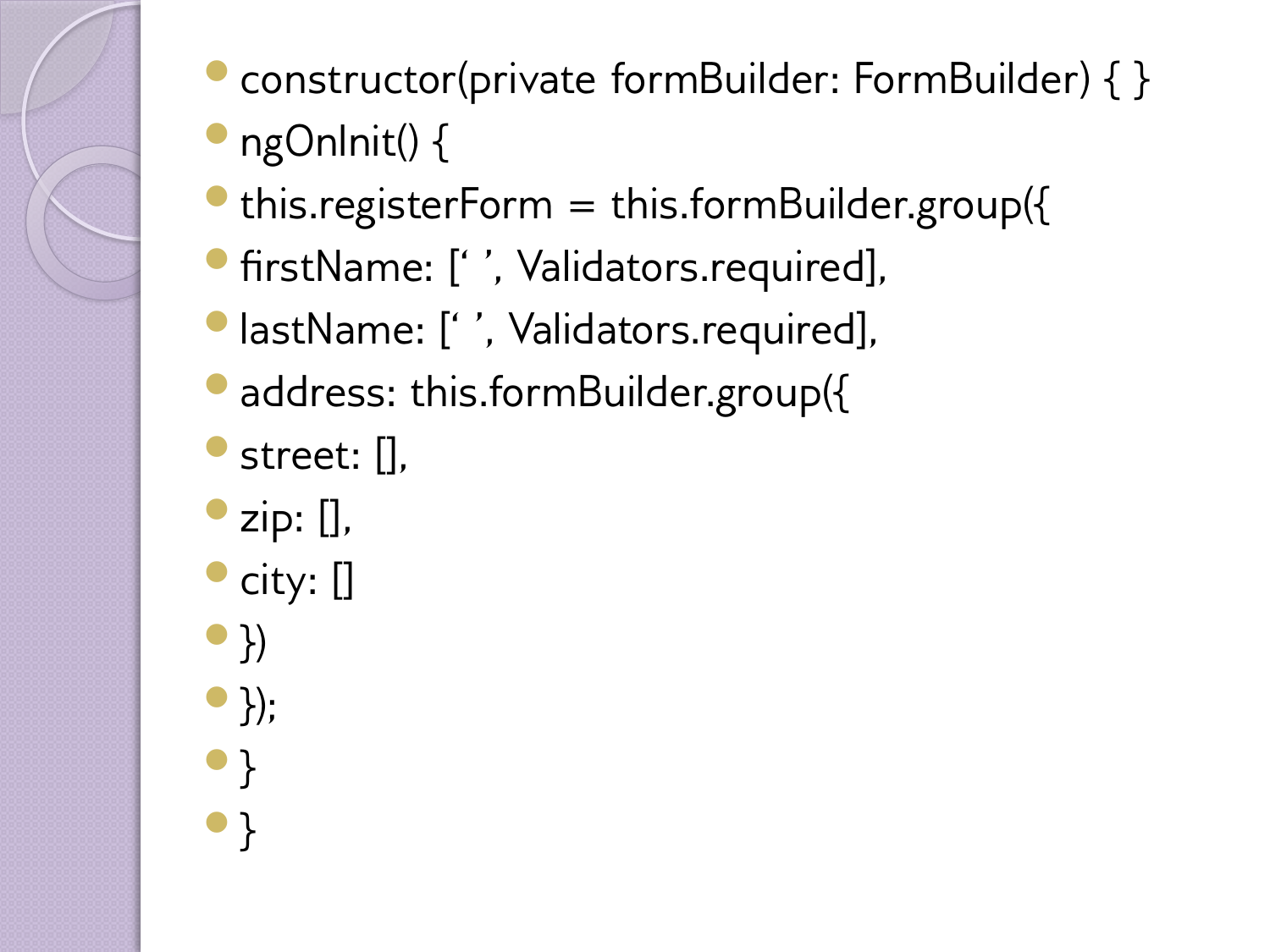

constructor(private formBuilder: FormBuilder) { }
ngOnInit() {
this.registerForm = this.formBuilder.group({
firstName: [‘ ’, Validators.required],
lastName: [‘ ’, Validators.required],
address: this.formBuilder.group({
street: [],
zip: [],
city: []
})
});
}
}